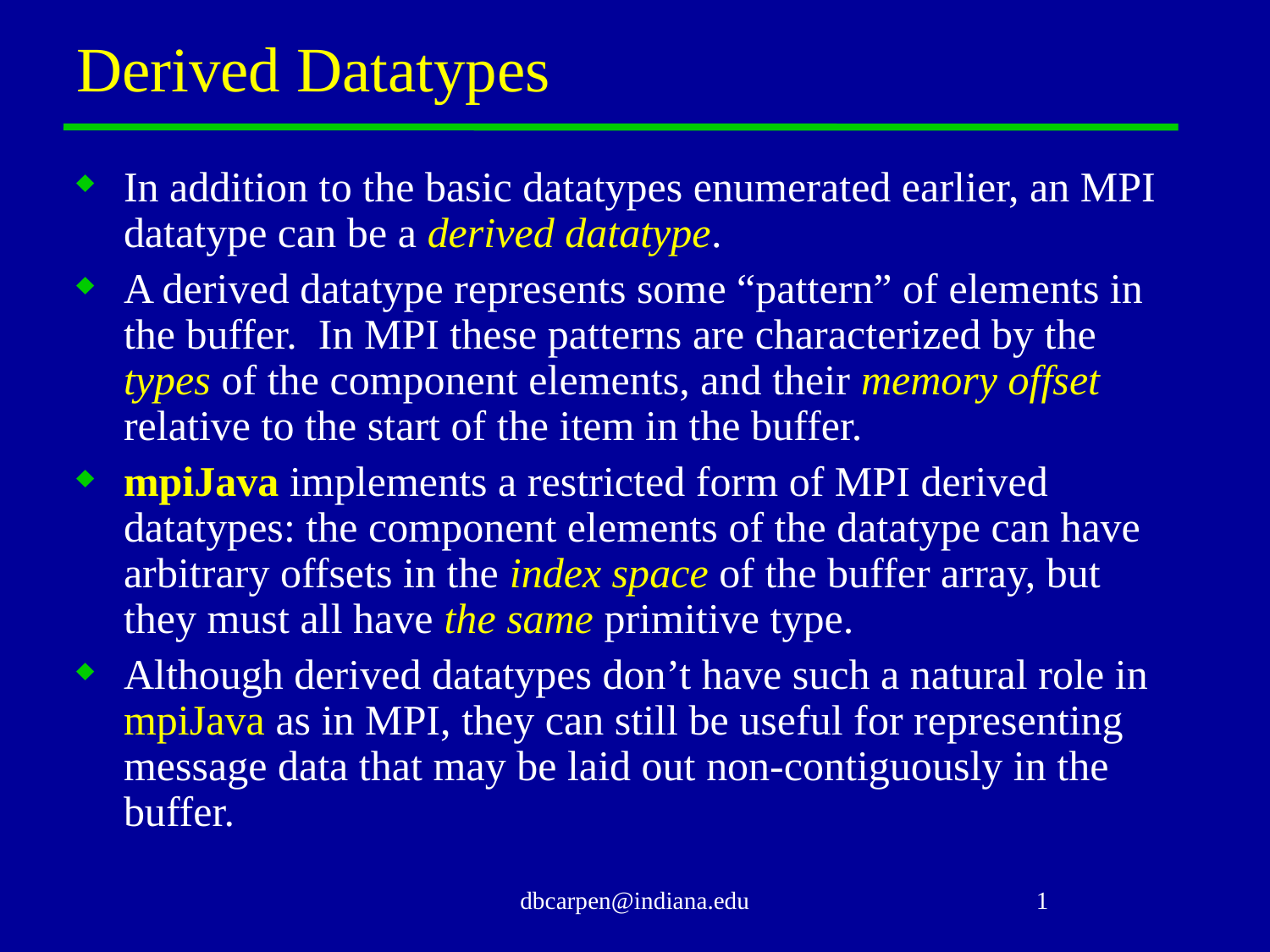

# Derived Datatypes
In addition to the basic datatypes enumerated earlier, an MPI datatype can be a derived datatype.
A derived datatype represents some “pattern” of elements in the buffer.  In MPI these patterns are characterized by the types of the component elements, and their memory offset relative to the start of the item in the buffer.
mpiJava implements a restricted form of MPI derived datatypes: the component elements of the datatype can have arbitrary offsets in the index space of the buffer array, but they must all have the same primitive type.
Although derived datatypes don’t have such a natural role in mpiJava as in MPI, they can still be useful for representing message data that may be laid out non-contiguously in the buffer.